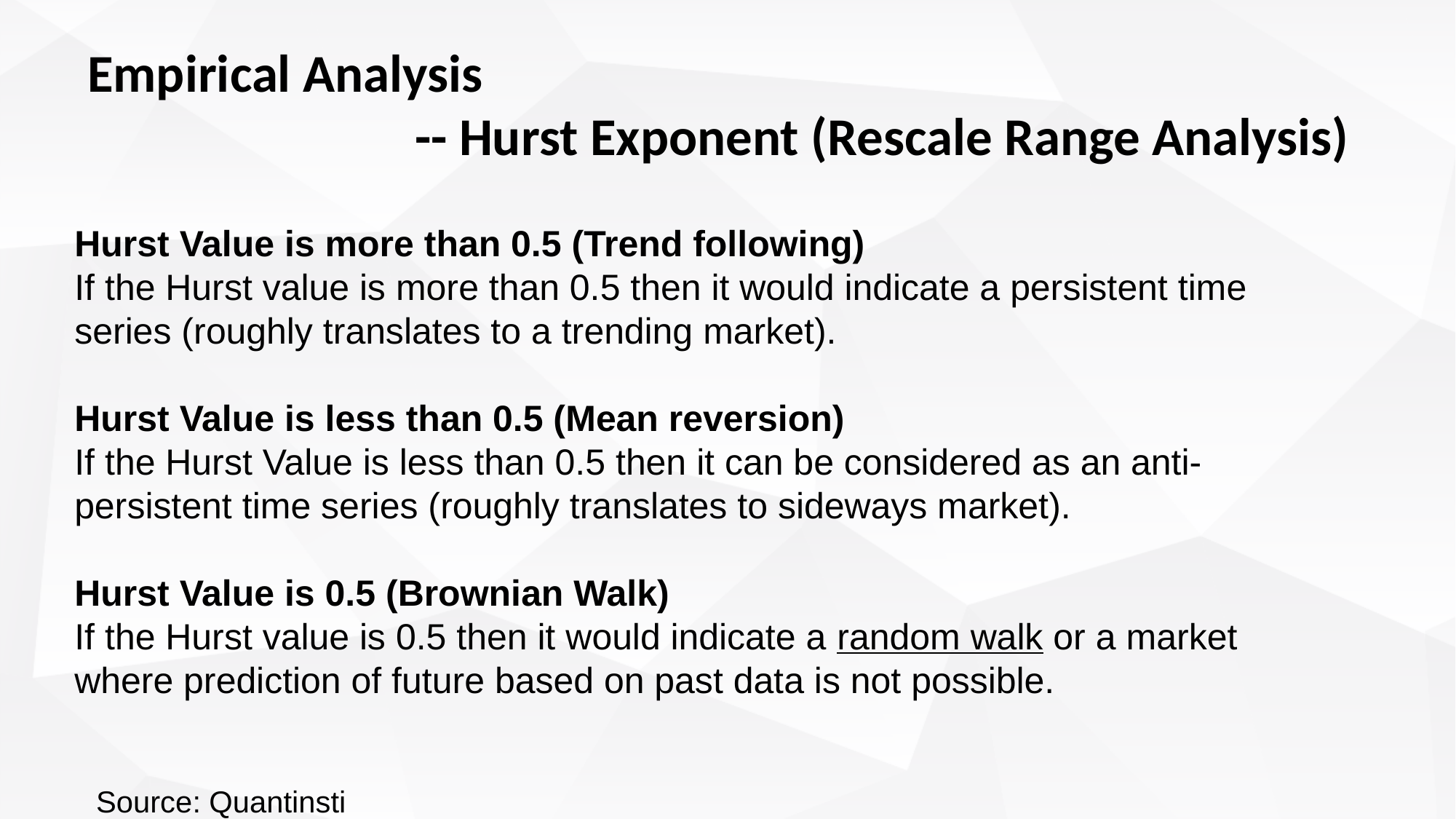

Empirical Analysis
			-- Hurst Exponent (Rescale Range Analysis)
Hurst Value is more than 0.5 (Trend following)
If the Hurst value is more than 0.5 then it would indicate a persistent time series (roughly translates to a trending market).

Hurst Value is less than 0.5 (Mean reversion)
If the Hurst Value is less than 0.5 then it can be considered as an anti-persistent time series (roughly translates to sideways market).

Hurst Value is 0.5 (Brownian Walk)
If the Hurst value is 0.5 then it would indicate a random walk or a market where prediction of future based on past data is not possible.

Source: Quantinsti